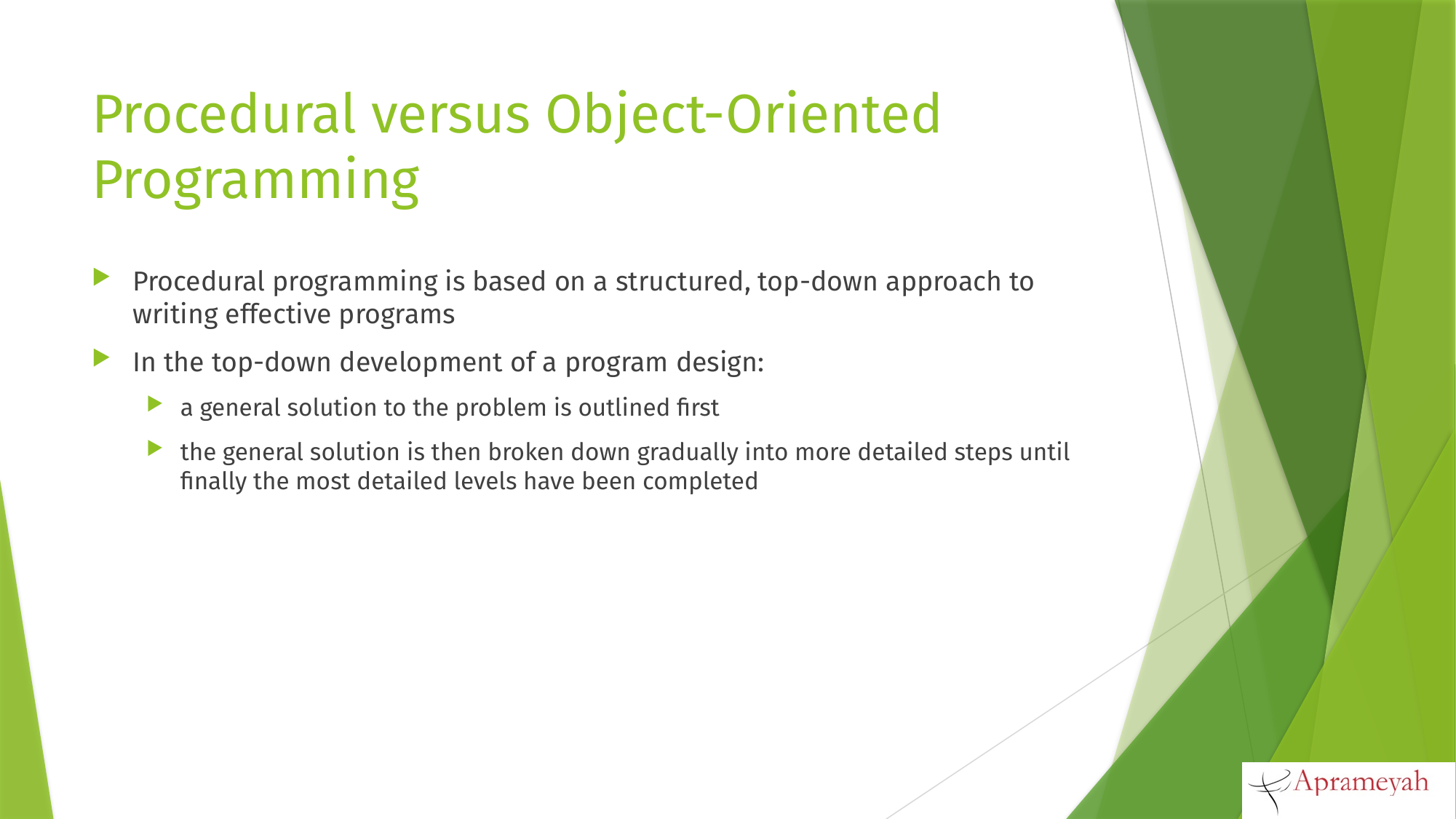

# Procedural versus Object-Oriented Programming
Procedural programming is based on a structured, top-down approach to writing effective programs
In the top-down development of a program design:
a general solution to the problem is outlined first
the general solution is then broken down gradually into more detailed steps until finally the most detailed levels have been completed